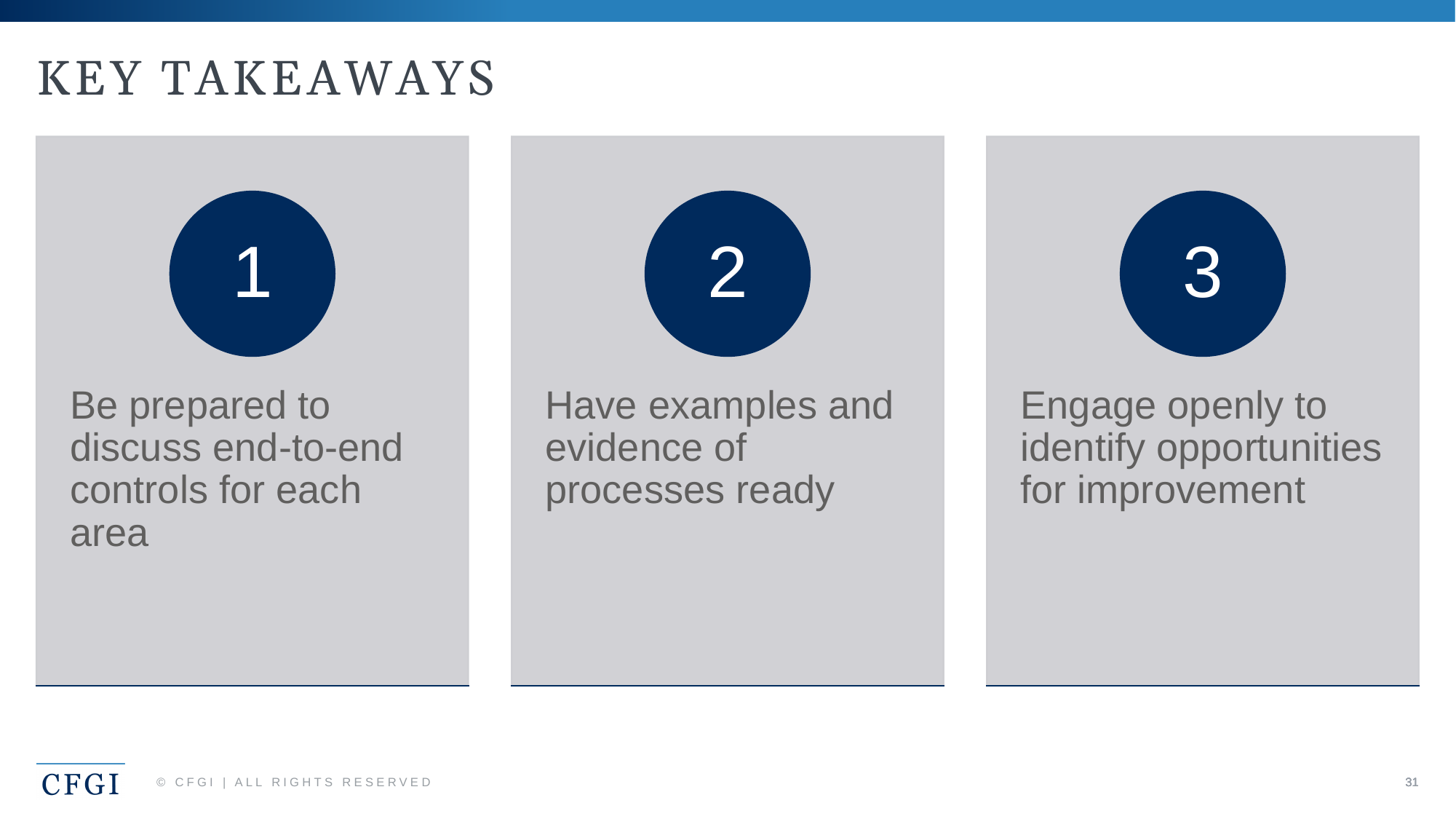

# Key Takeaways
Be prepared to discuss end-to-end controls for each area
1
Have examples and evidence of processes ready
2
Engage openly to identify opportunities for improvement
3